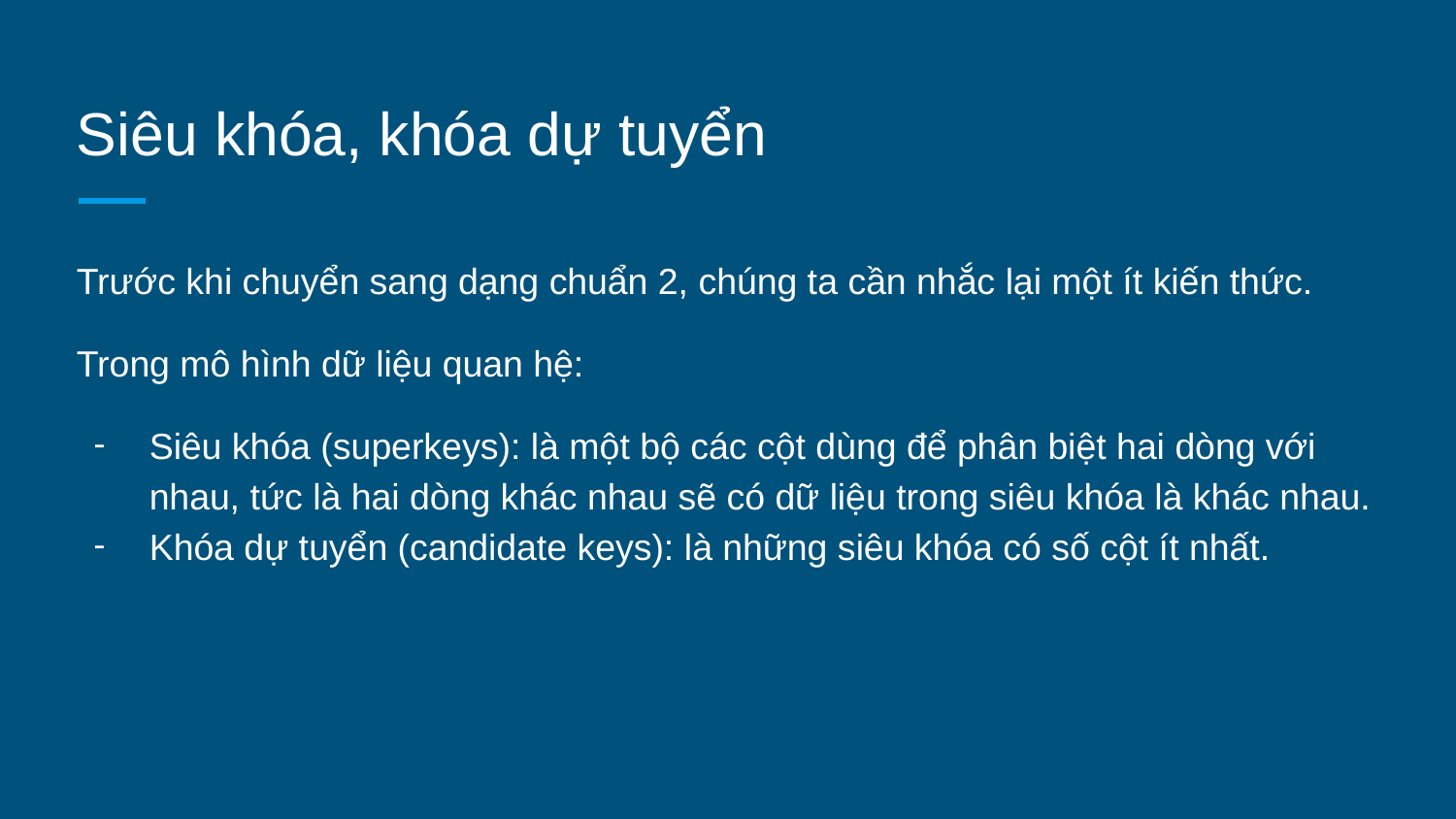

# Siêu khóa, khóa dự tuyển
Trước khi chuyển sang dạng chuẩn 2, chúng ta cần nhắc lại một ít kiến thức.
Trong mô hình dữ liệu quan hệ:
Siêu khóa (superkeys): là một bộ các cột dùng để phân biệt hai dòng với nhau, tức là hai dòng khác nhau sẽ có dữ liệu trong siêu khóa là khác nhau.
Khóa dự tuyển (candidate keys): là những siêu khóa có số cột ít nhất.